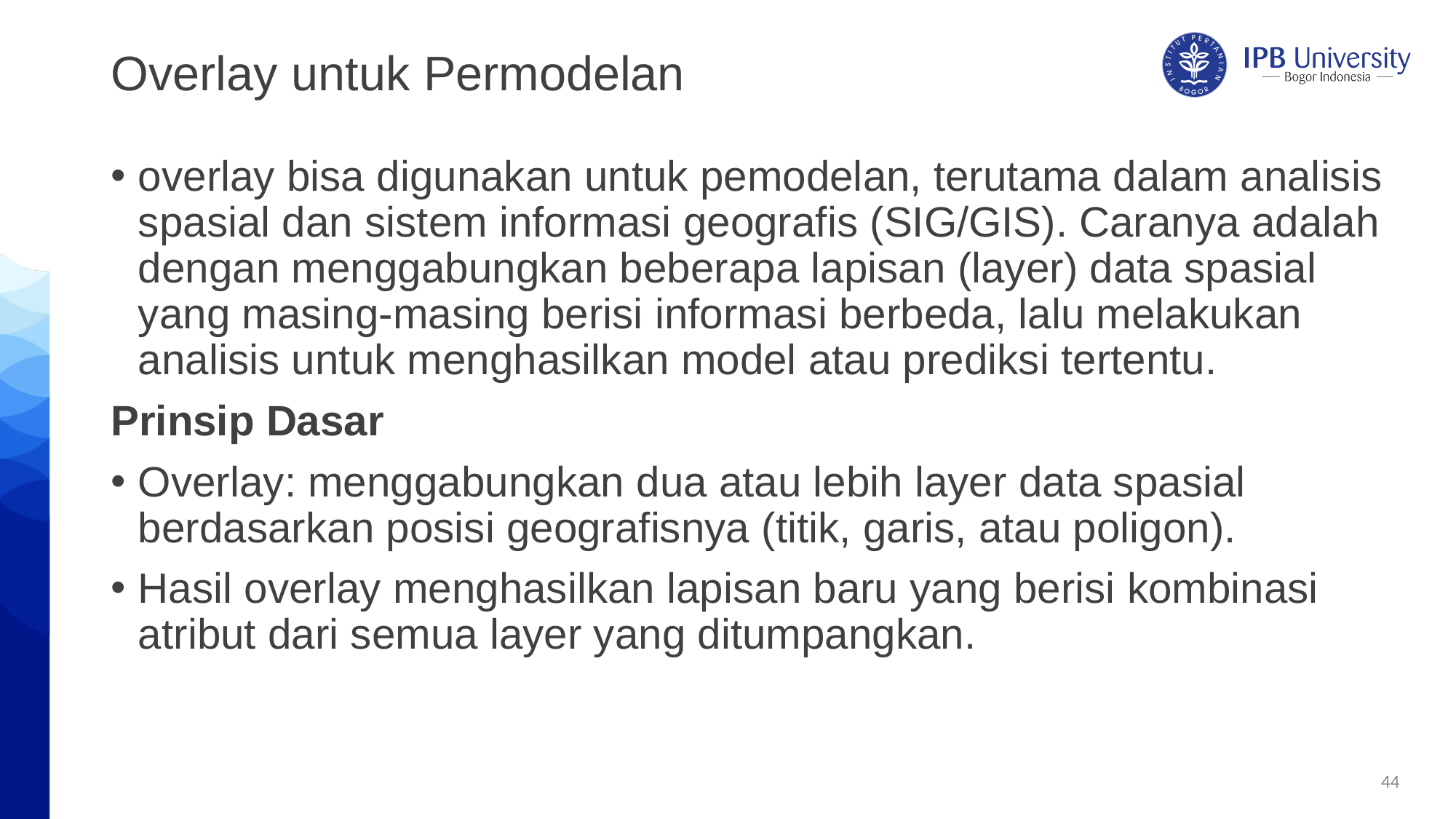

# Overlay untuk Permodelan
overlay bisa digunakan untuk pemodelan, terutama dalam analisis spasial dan sistem informasi geografis (SIG/GIS). Caranya adalah dengan menggabungkan beberapa lapisan (layer) data spasial yang masing-masing berisi informasi berbeda, lalu melakukan analisis untuk menghasilkan model atau prediksi tertentu.
Prinsip Dasar
Overlay: menggabungkan dua atau lebih layer data spasial berdasarkan posisi geografisnya (titik, garis, atau poligon).
Hasil overlay menghasilkan lapisan baru yang berisi kombinasi atribut dari semua layer yang ditumpangkan.

44